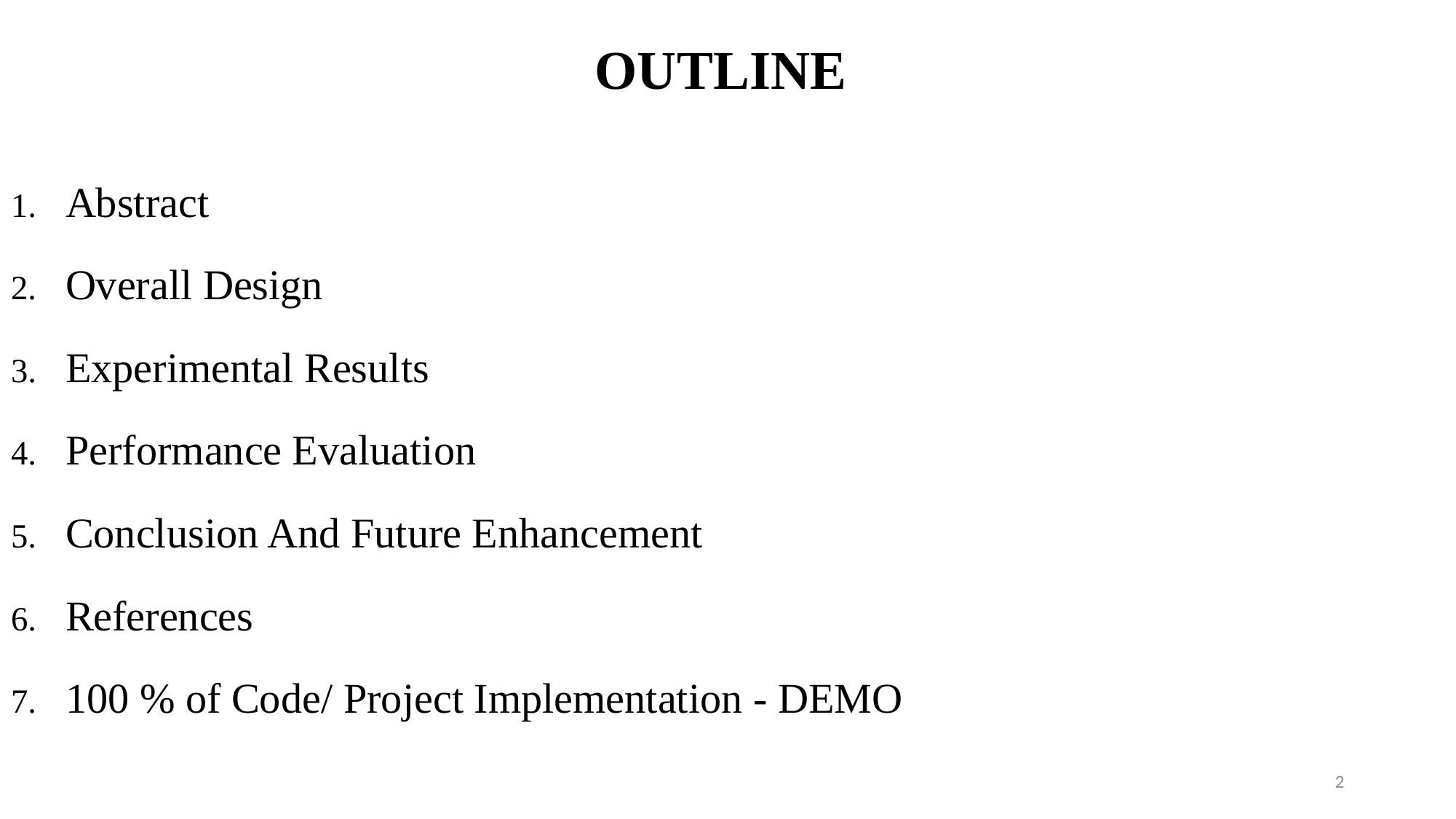

# OUTLINE
Abstract
Overall Design
Experimental Results
Performance Evaluation
Conclusion And Future Enhancement
References
100 % of Code/ Project Implementation - DEMO
2